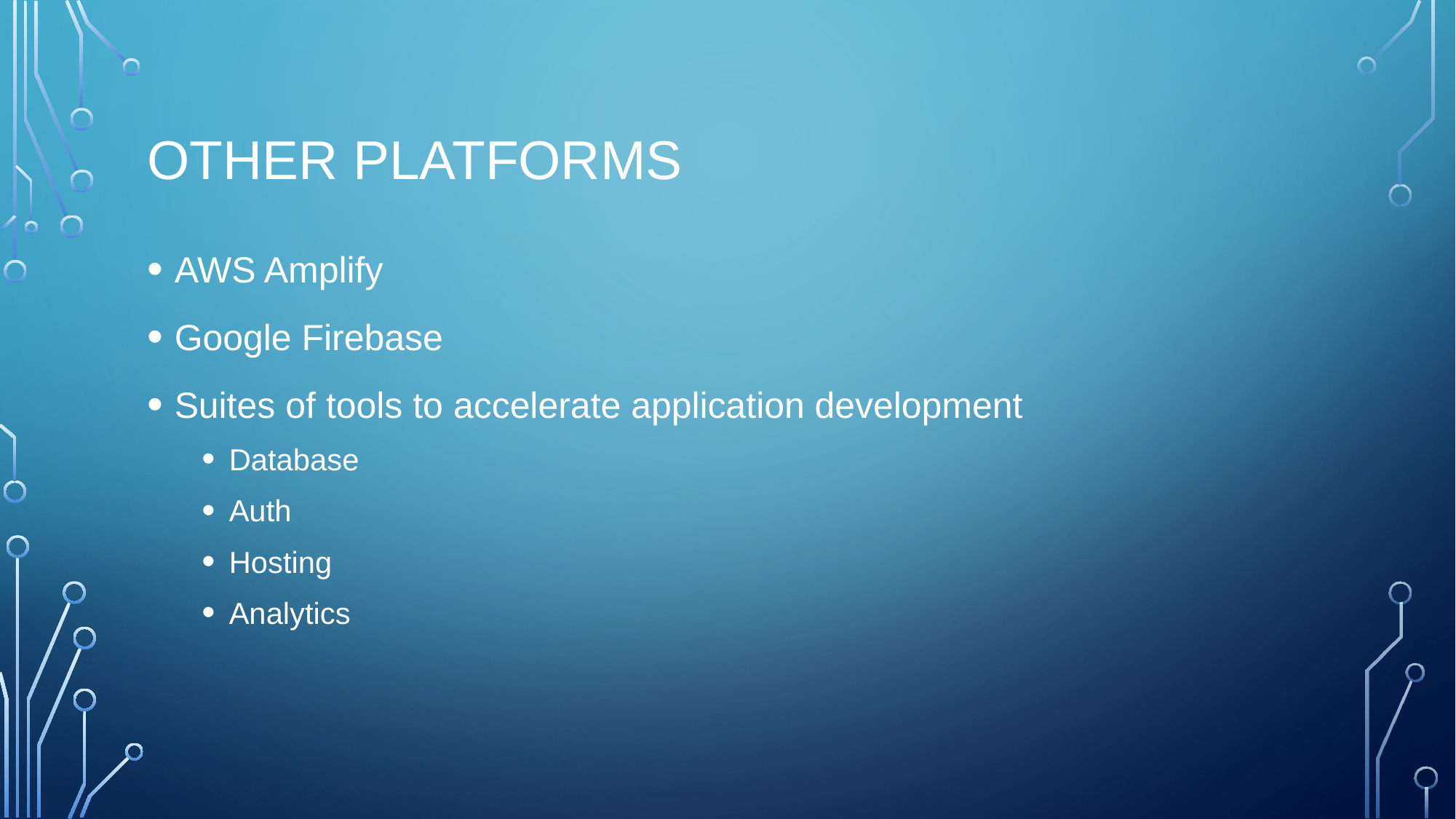

# OTHER platforms
AWS Amplify
Google Firebase
Suites of tools to accelerate application development
Database
Auth
Hosting
Analytics